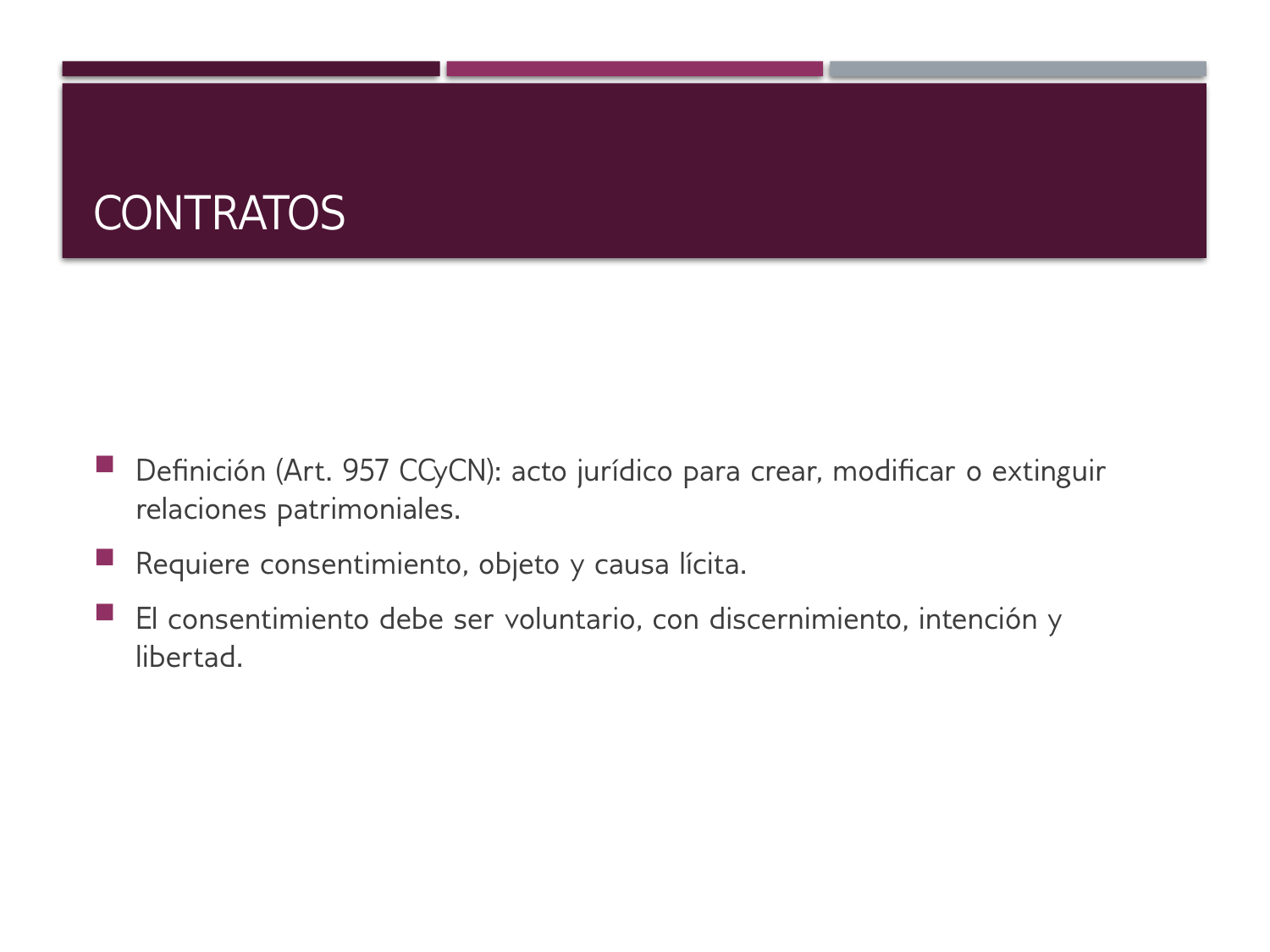

# Contratos
Definición (Art. 957 CCyCN): acto jurídico para crear, modificar o extinguir relaciones patrimoniales.
Requiere consentimiento, objeto y causa lícita.
El consentimiento debe ser voluntario, con discernimiento, intención y libertad.